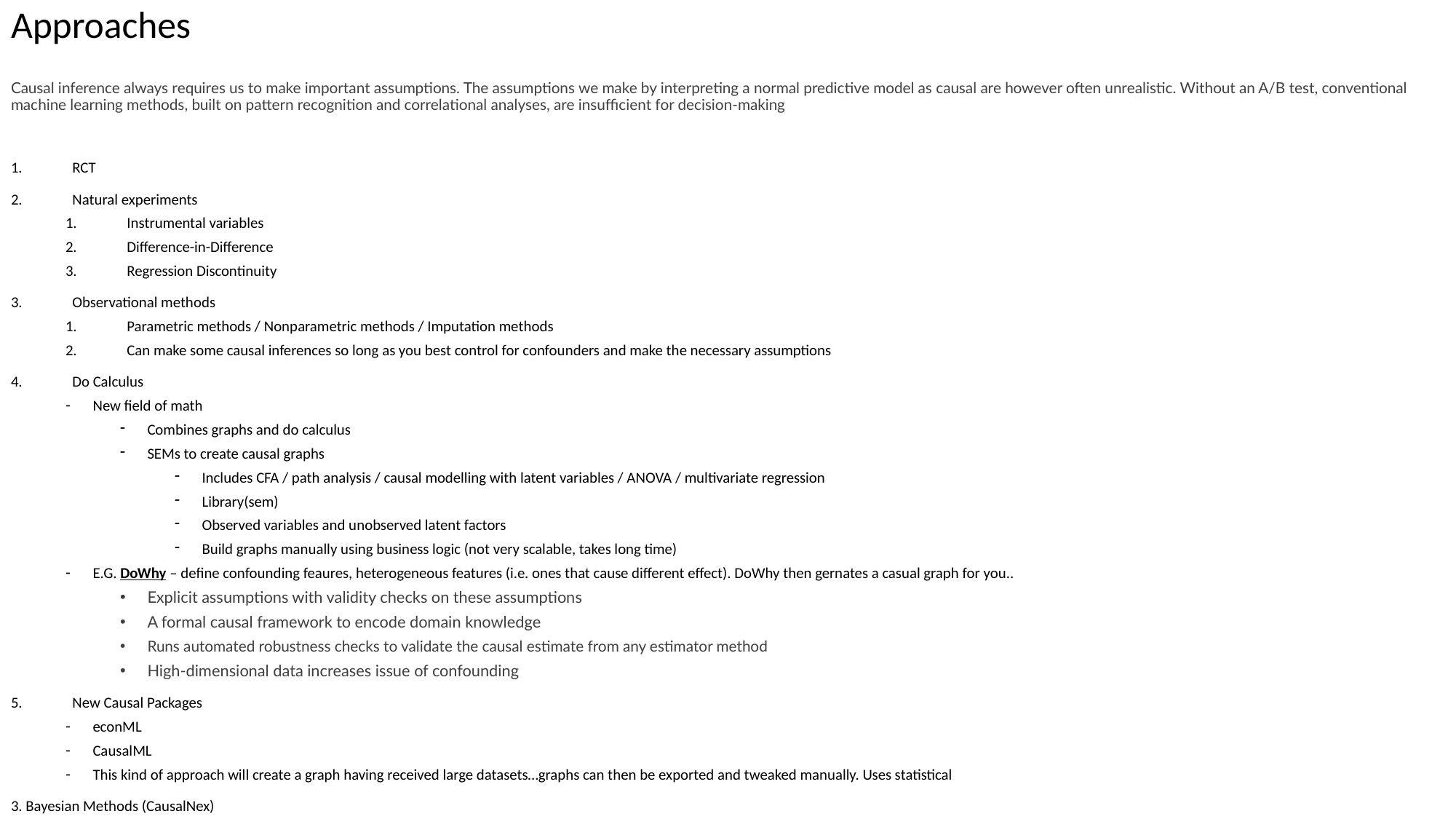

# Approaches
Causal inference always requires us to make important assumptions. The assumptions we make by interpreting a normal predictive model as causal are however often unrealistic. Without an A/B test, conventional machine learning methods, built on pattern recognition and correlational analyses, are insufficient for decision-making

RCT
Natural experiments
Instrumental variables
Difference-in-Difference
Regression Discontinuity
Observational methods
Parametric methods / Nonparametric methods / Imputation methods
Can make some causal inferences so long as you best control for confounders and make the necessary assumptions
Do Calculus
New field of math
Combines graphs and do calculus
SEMs to create causal graphs
Includes CFA / path analysis / causal modelling with latent variables / ANOVA / multivariate regression
Library(sem)
Observed variables and unobserved latent factors
Build graphs manually using business logic (not very scalable, takes long time)
E.G. DoWhy – define confounding feaures, heterogeneous features (i.e. ones that cause different effect). DoWhy then gernates a casual graph for you..
Explicit assumptions with validity checks on these assumptions
A formal causal framework to encode domain knowledge
Runs automated robustness checks to validate the causal estimate from any estimator method
High-dimensional data increases issue of confounding
New Causal Packages
econML
CausalML
This kind of approach will create a graph having received large datasets…graphs can then be exported and tweaked manually. Uses statistical
3. Bayesian Methods (CausalNex)
- Directly model network using graphical approaches and combine with Neo4j
4. Econometrics??

N.B SHAP
explains what the model is doing, to gain faith in the model and get stakeholder buy-in and diagnose problems
It does not illustrate causal relationships between inputs and output
SHAP just makes correlations picked up by our model transparent
Unless features in a model are the result of experimental variation, applying SHAP to predictive models without considering confounding is generally not an appropriate tool to measure causal impacts used to inform policy